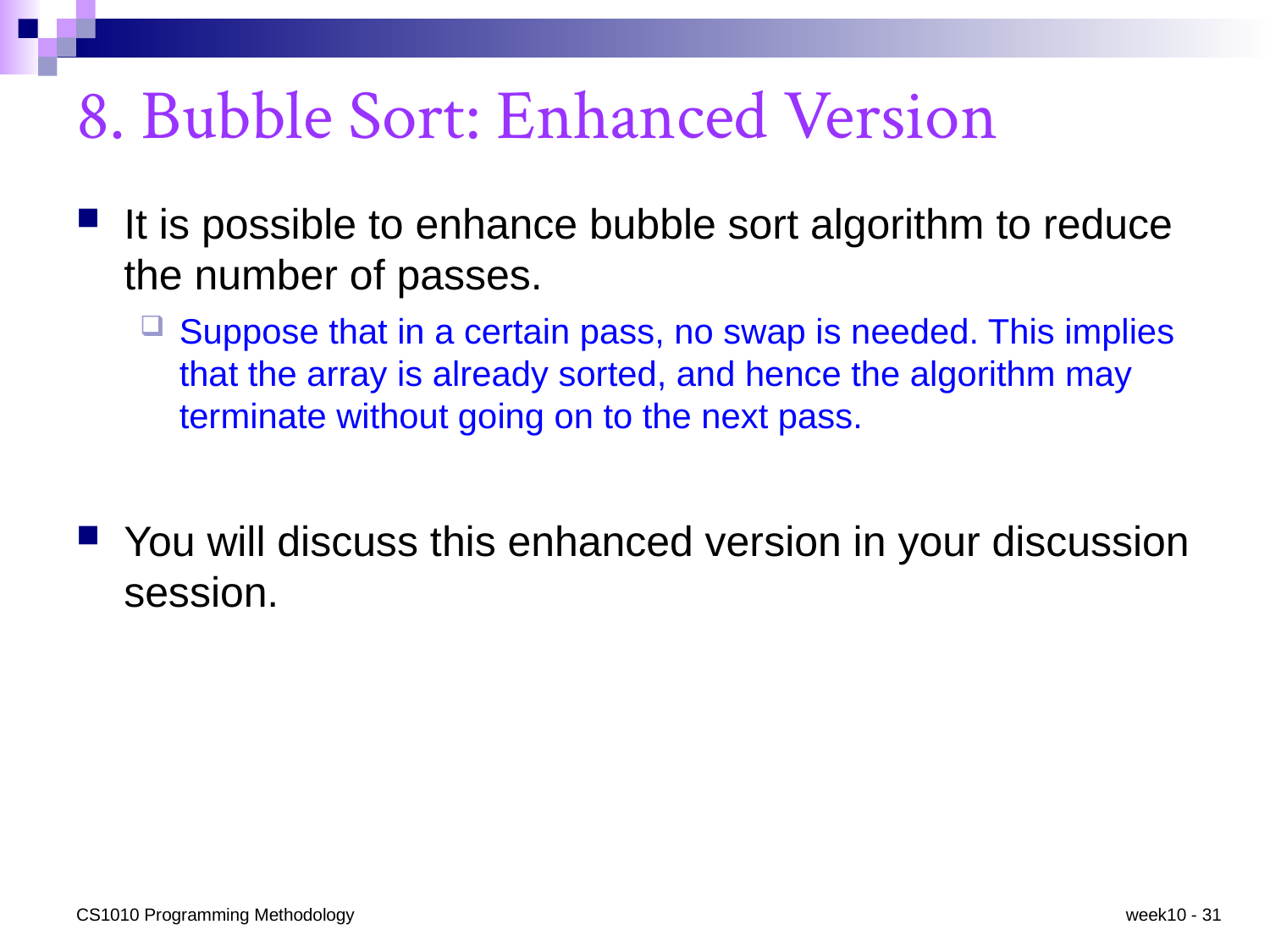

# 8. Bubble Sort: Enhanced Version
It is possible to enhance bubble sort algorithm to reduce the number of passes.
Suppose that in a certain pass, no swap is needed. This implies that the array is already sorted, and hence the algorithm may terminate without going on to the next pass.

You will discuss this enhanced version in your discussion session.

CS1010 Programming Methodology
week10 - 31